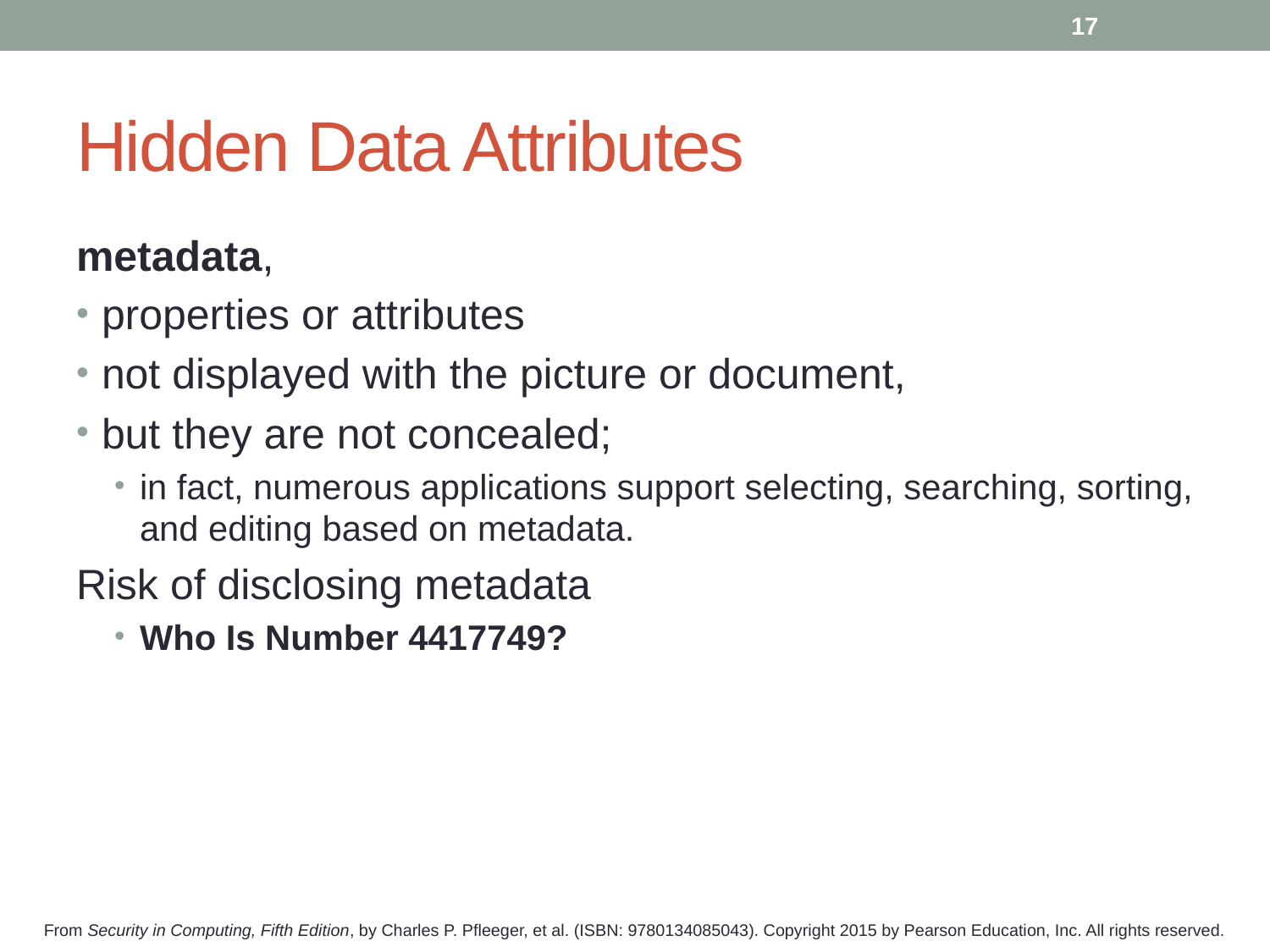

17
# Hidden Data Attributes
metadata,
properties or attributes
not displayed with the picture or document,
but they are not concealed;
in fact, numerous applications support selecting, searching, sorting, and editing based on metadata.
Risk of disclosing metadata
Who Is Number 4417749?
From Security in Computing, Fifth Edition, by Charles P. Pfleeger, et al. (ISBN: 9780134085043). Copyright 2015 by Pearson Education, Inc. All rights reserved.